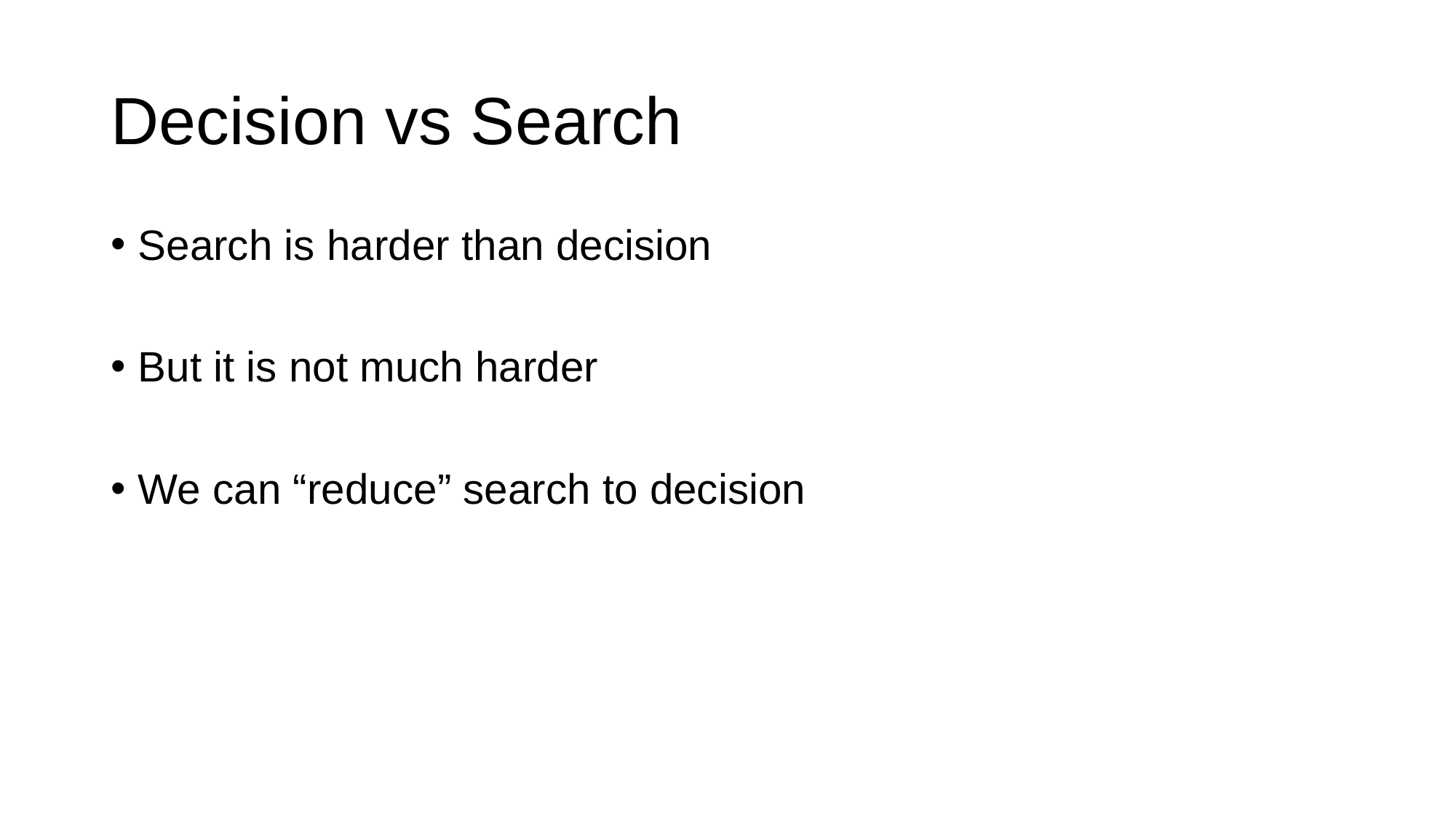

# Decision vs Search
Search is harder than decision

But it is not much harder

We can “reduce” search to decision